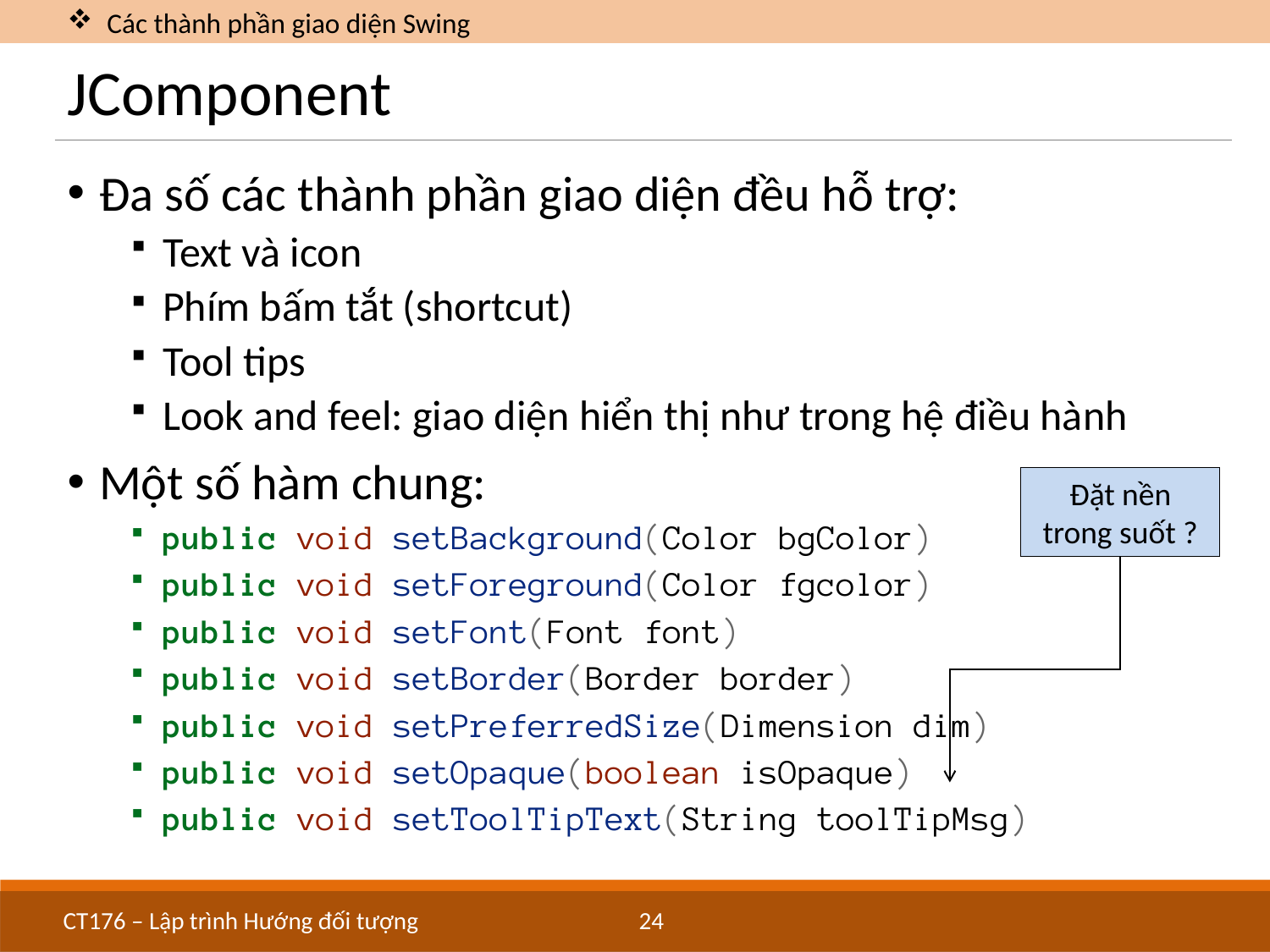

Các thành phần giao diện Swing
# JComponent
Đa số các thành phần giao diện đều hỗ trợ:
Text và icon
Phím bấm tắt (shortcut)
Tool tips
Look and feel: giao diện hiển thị như trong hệ điều hành
Một số hàm chung:
public void setBackground(Color bgColor)
public void setForeground(Color fgcolor)
public void setFont(Font font)
public void setBorder(Border border)
public void setPreferredSize(Dimension dim)
public void setOpaque(boolean isOpaque)
public void setToolTipText(String toolTipMsg)
Đặt nền trong suốt ?